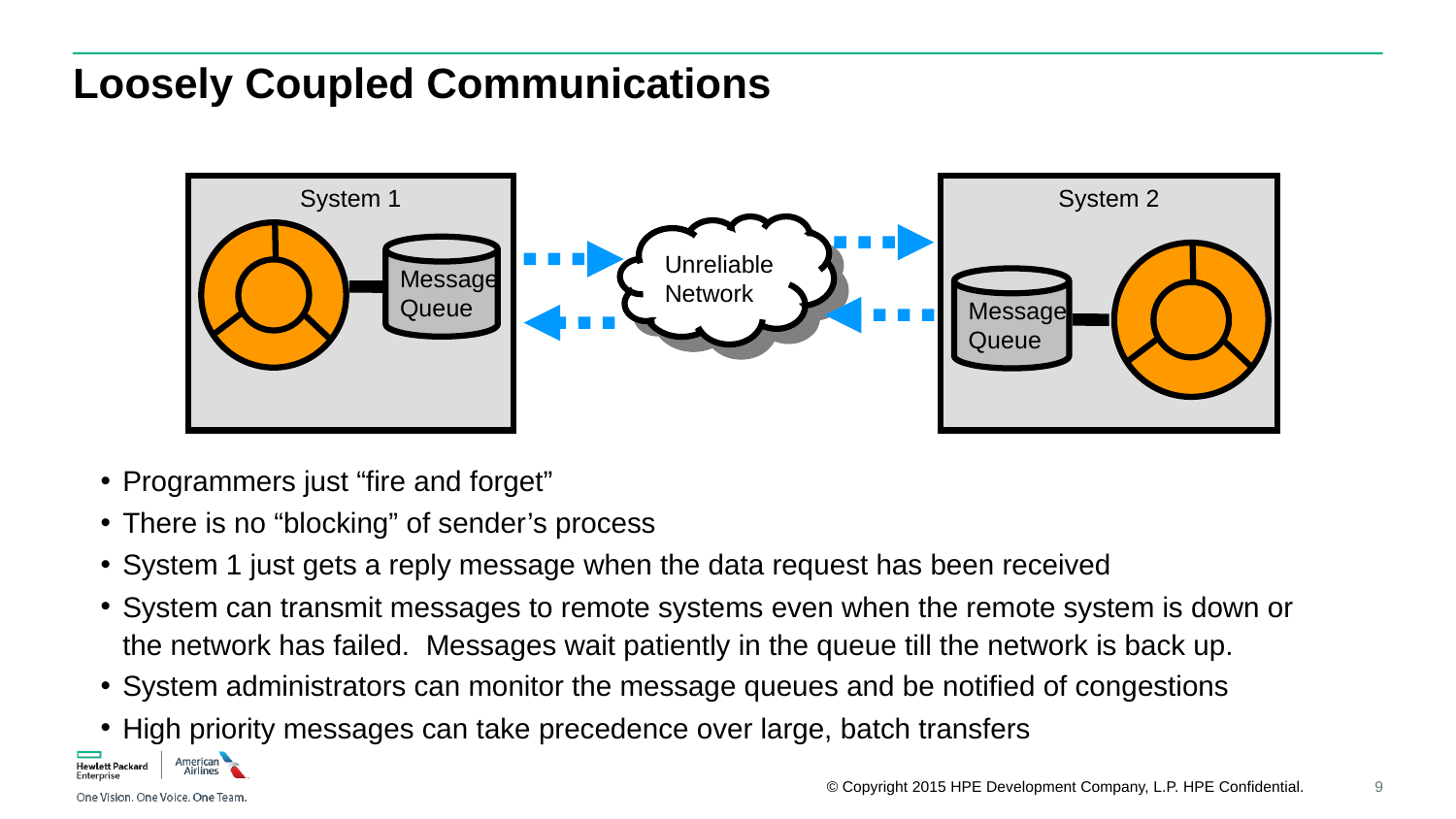

# Loosely Coupled Communications
System 1
System 2
Unreliable Network

Message
Queue

Message
Queue

Programmers just “fire and forget”
There is no “blocking” of sender’s process
System 1 just gets a reply message when the data request has been received
System can transmit messages to remote systems even when the remote system is down or the network has failed.  Messages wait patiently in the queue till the network is back up.
System administrators can monitor the message queues and be notified of congestions
High priority messages can take precedence over large, batch transfers

9